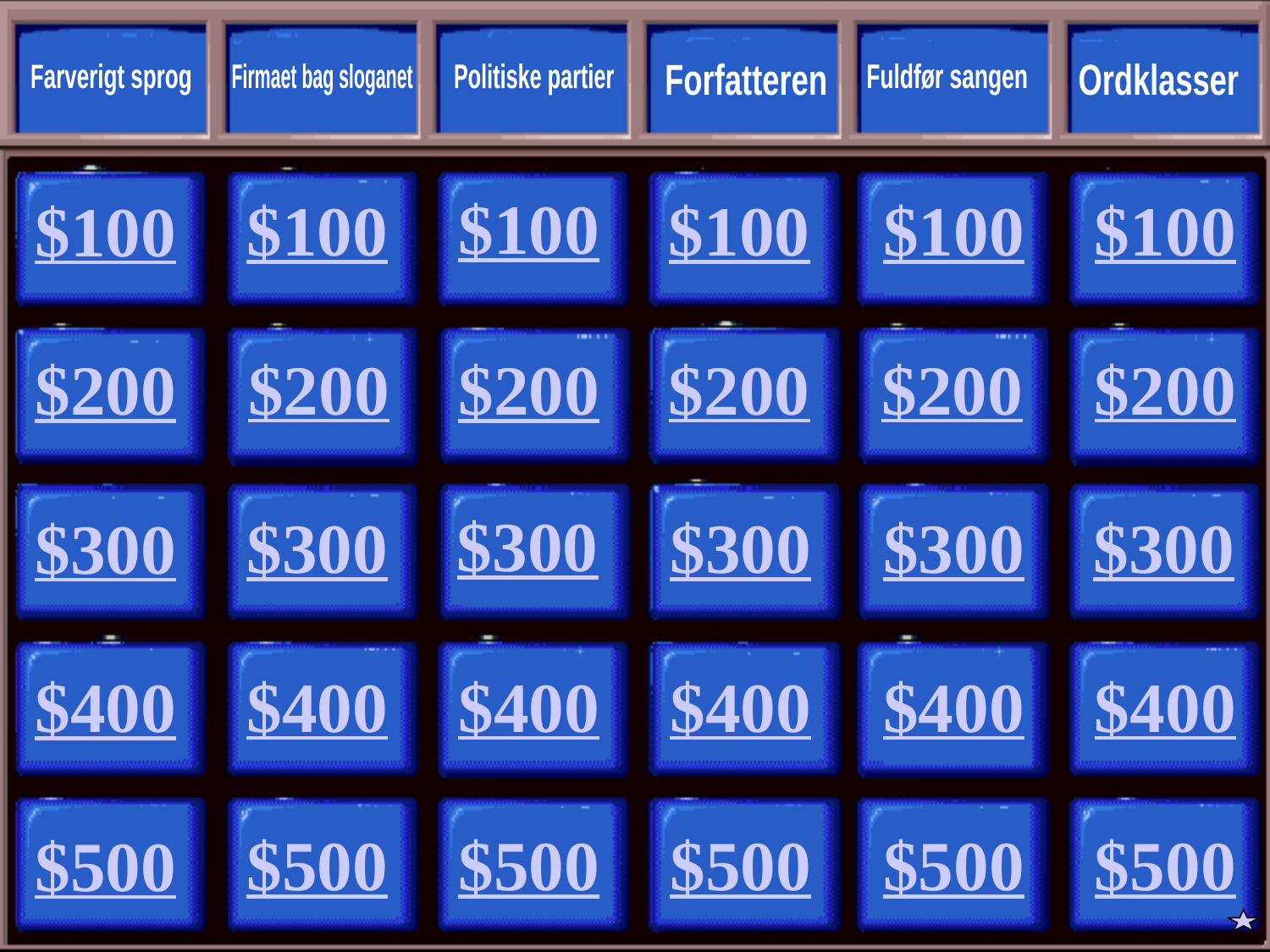

Farverigt sprog
Firmaet bag sloganet
Politiske partier
Forfatteren
Fuldfør sangen
Ordklasser
$100
$100
$100
$100
$100
$100
$200
$200
$200
$200
$200
$200
$300
$300
$300
$300
$300
$300
$400
$400
$400
$400
$400
$400
$500
$500
$500
$500
$500
$500